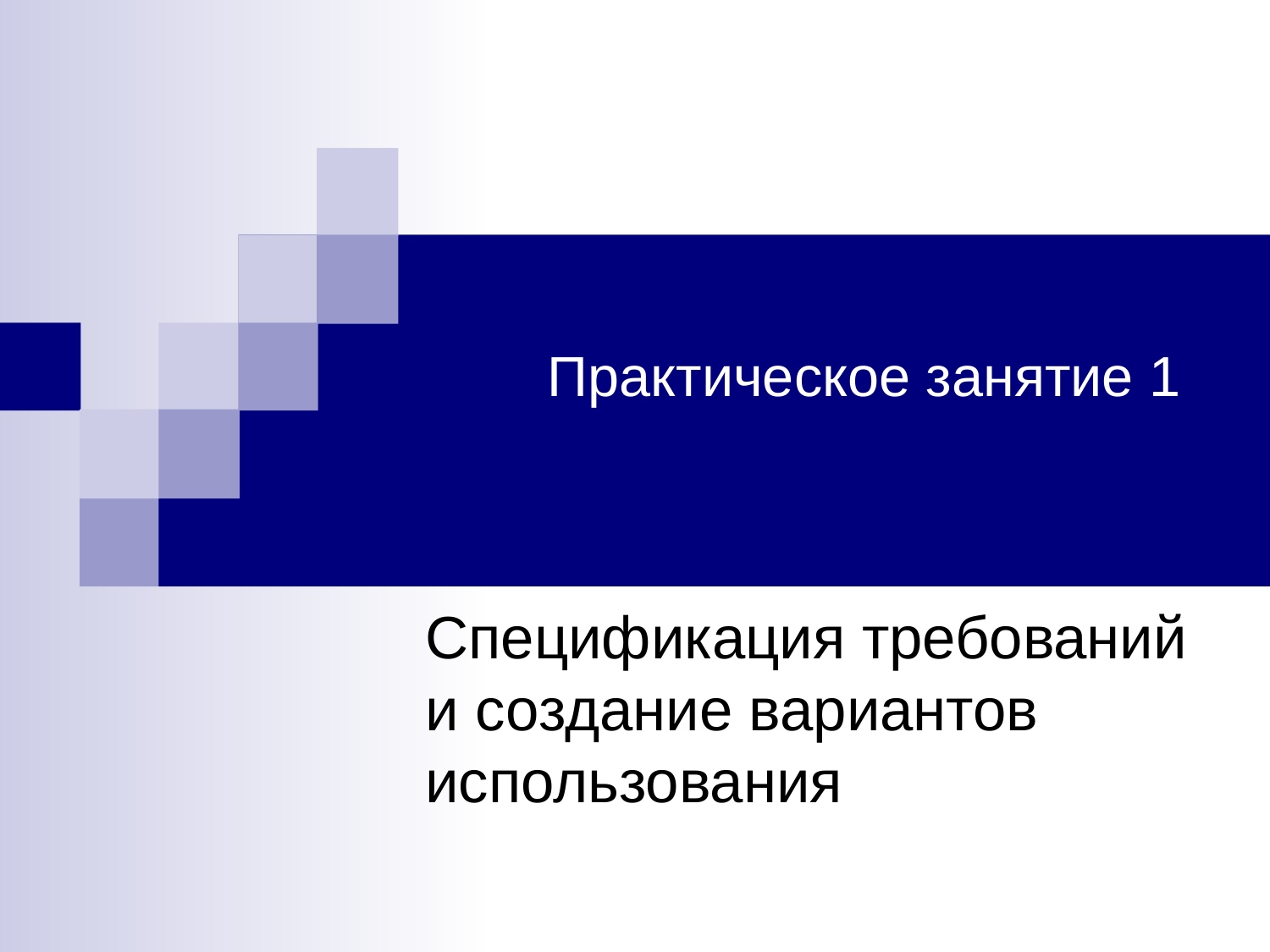

# Практическое занятие 1
Спецификация требований и создание вариантов использования